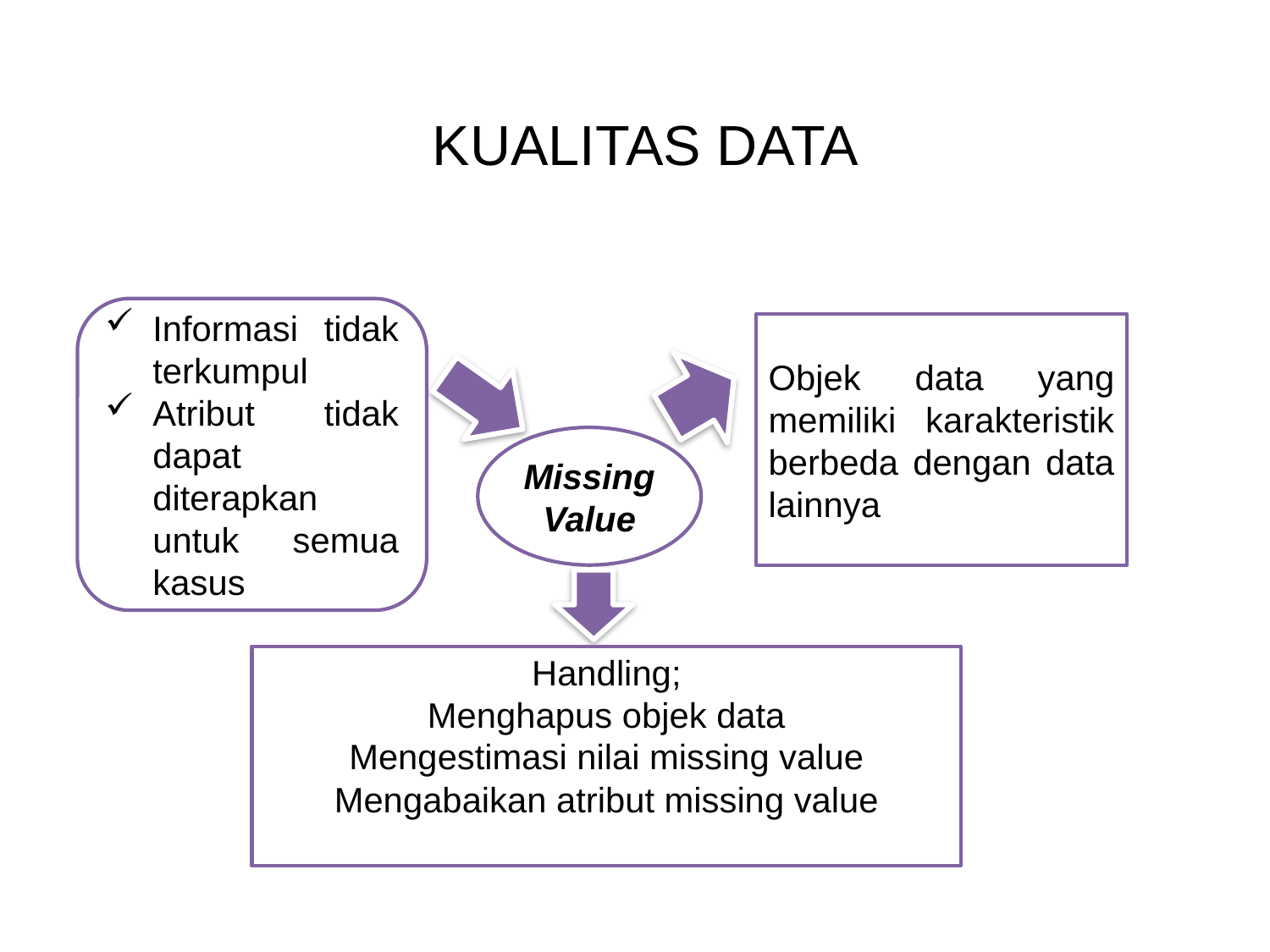

# KUALITAS DATA

Informasi tidak terkumpul
Atribut tidak dapat diterapkan untuk semua kasus
Objek data yang memiliki karakteristik berbeda dengan data lainnya

Missing Value

Handling;
Menghapus objek data
Mengestimasi nilai missing value
Mengabaikan atribut missing value